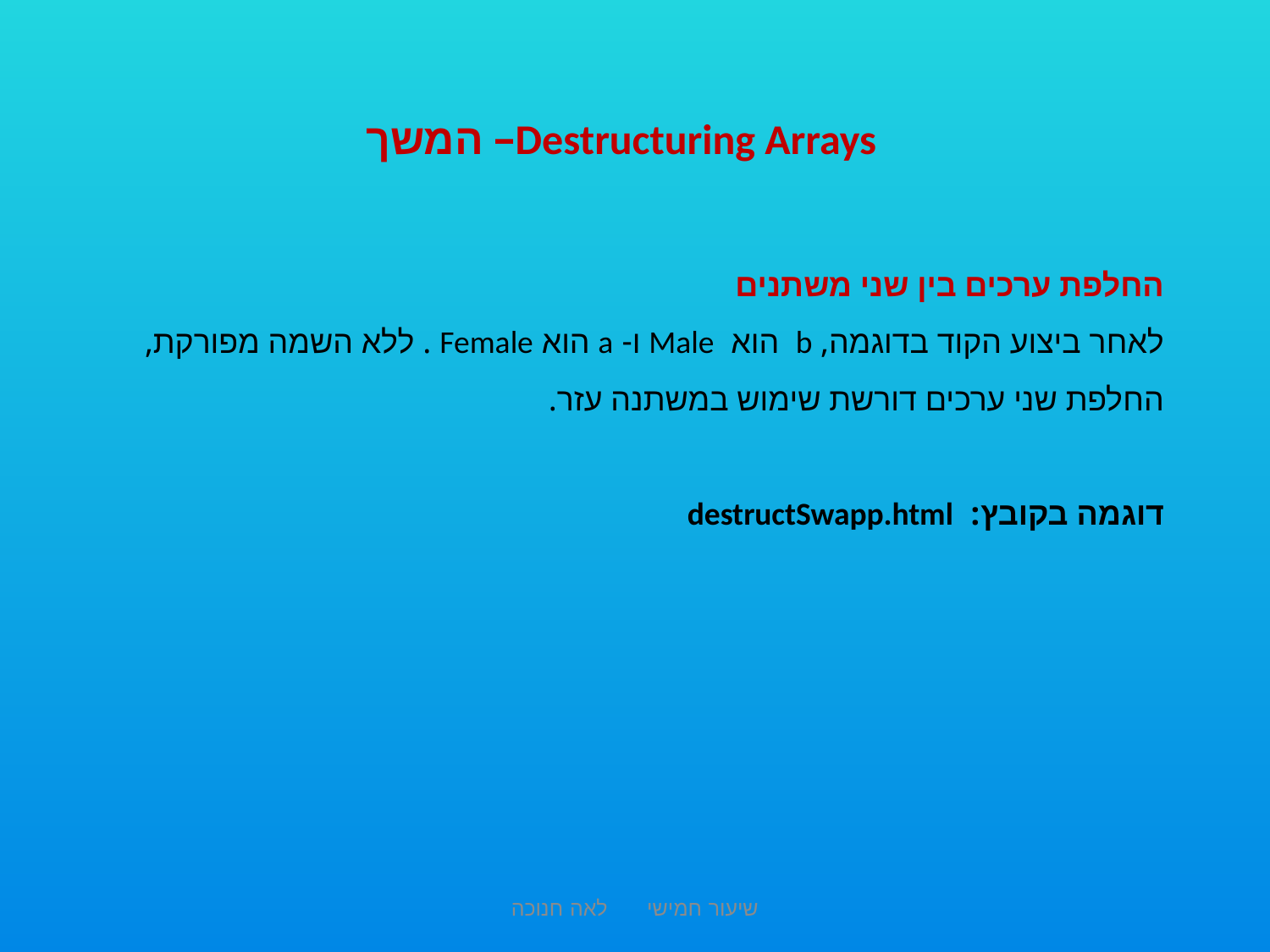

Destructuring Arrays– המשך

החלפת ערכים בין שני משתנים
לאחר ביצוע הקוד בדוגמה, b  הוא  Male ו- a הוא Female . ללא השמה מפורקת, החלפת שני ערכים דורשת שימוש במשתנה עזר.

דוגמה בקובץ:  destructSwapp.html

שיעור חמישי      לאה חנוכה